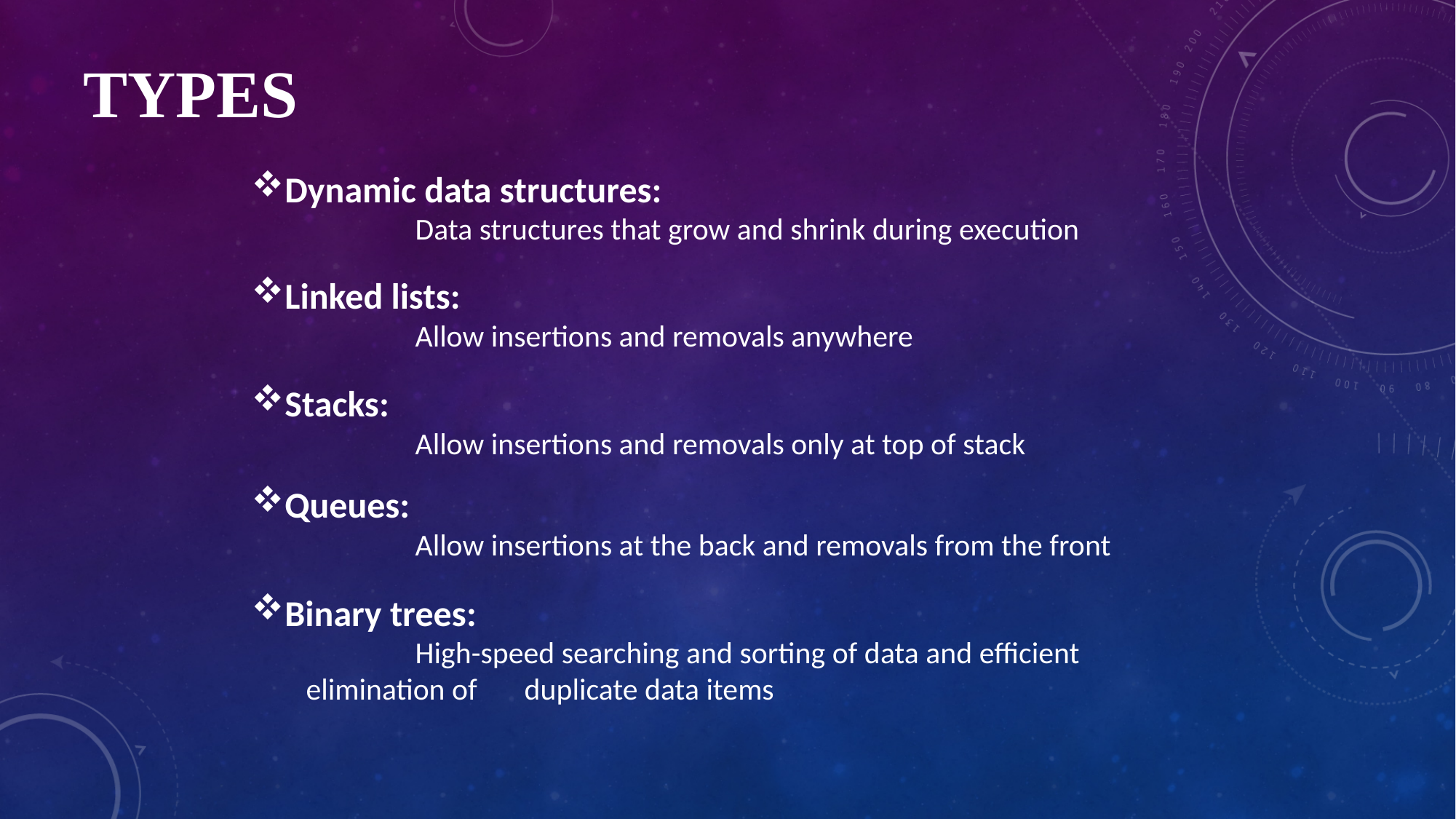

TYPES
Dynamic data structures:
	Data structures that grow and shrink during execution
Linked lists:
	Allow insertions and removals anywhere
Stacks:
	Allow insertions and removals only at top of stack
Queues:
	Allow insertions at the back and removals from the front
Binary trees:
	High-speed searching and sorting of data and efficient elimination of 	duplicate data items